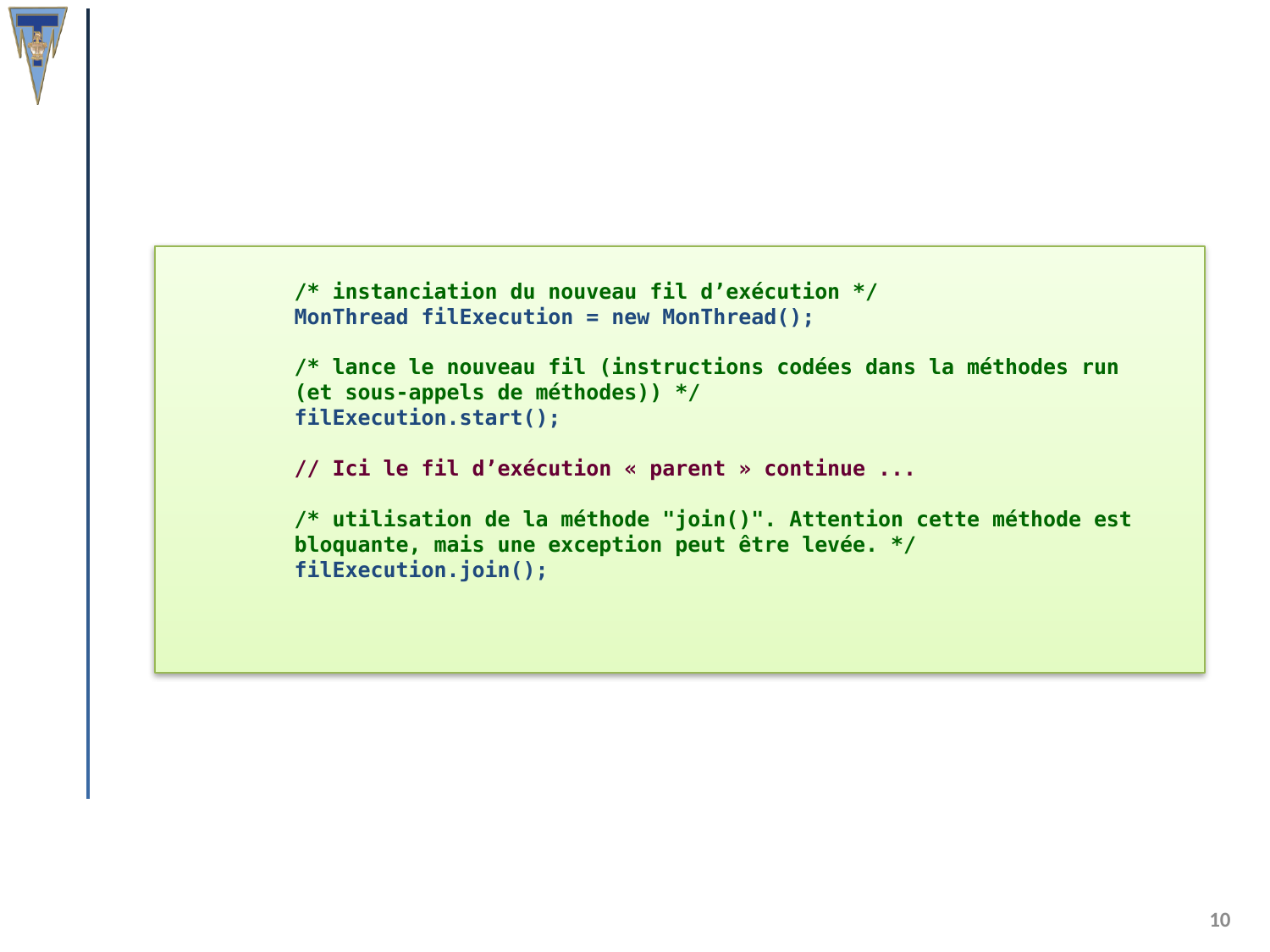

/* instanciation du nouveau fil d’exécution */
	MonThread filExecution = new MonThread();

	/* lance le nouveau fil (instructions codées dans la méthodes run 	   	(et sous-appels de méthodes)) */
	filExecution.start();

	// Ici le fil d’exécution « parent » continue ...

	/* utilisation de la méthode "join()". Attention cette méthode est 	   	bloquante, mais une exception peut être levée. */
	filExecution.join();

# Les Threads
10